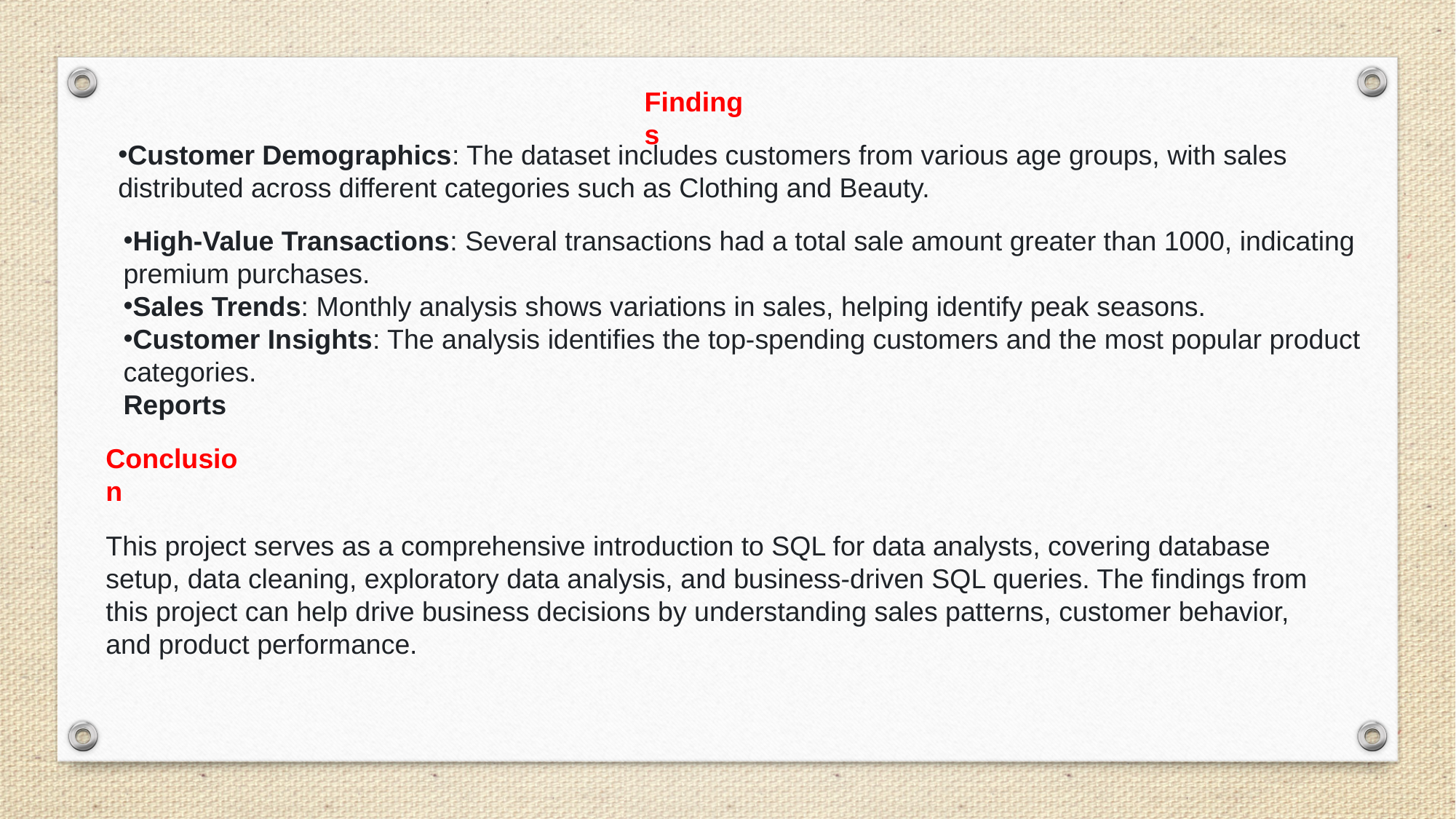

Findings
Customer Demographics: The dataset includes customers from various age groups, with sales distributed across different categories such as Clothing and Beauty.
High-Value Transactions: Several transactions had a total sale amount greater than 1000, indicating premium purchases.
Sales Trends: Monthly analysis shows variations in sales, helping identify peak seasons.
Customer Insights: The analysis identifies the top-spending customers and the most popular product categories.
Reports
Conclusion

This project serves as a comprehensive introduction to SQL for data analysts, covering database setup, data cleaning, exploratory data analysis, and business-driven SQL queries. The findings from this project can help drive business decisions by understanding sales patterns, customer behavior, and product performance.